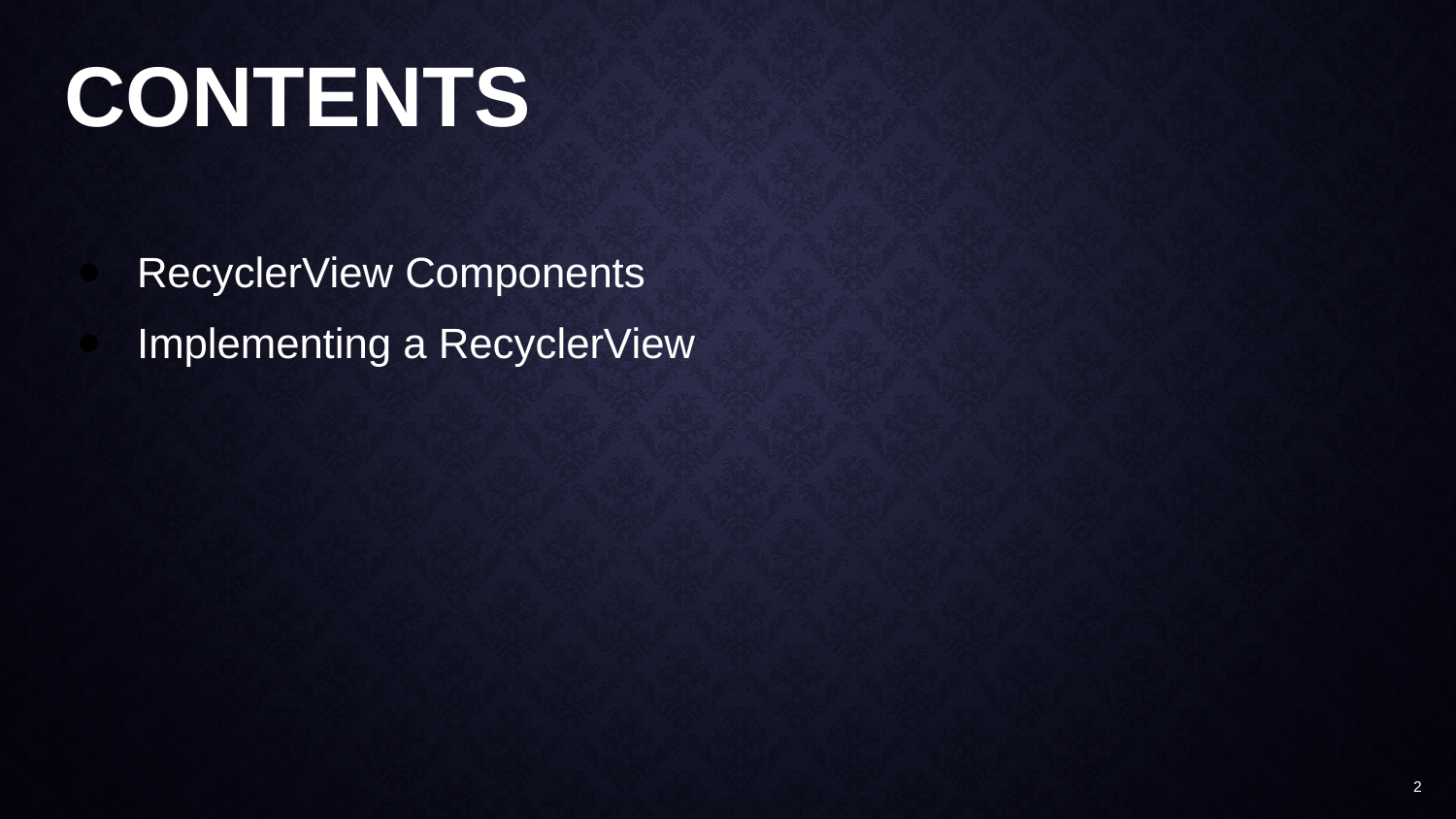

# Contents

RecyclerView Components
Implementing a RecyclerView

2